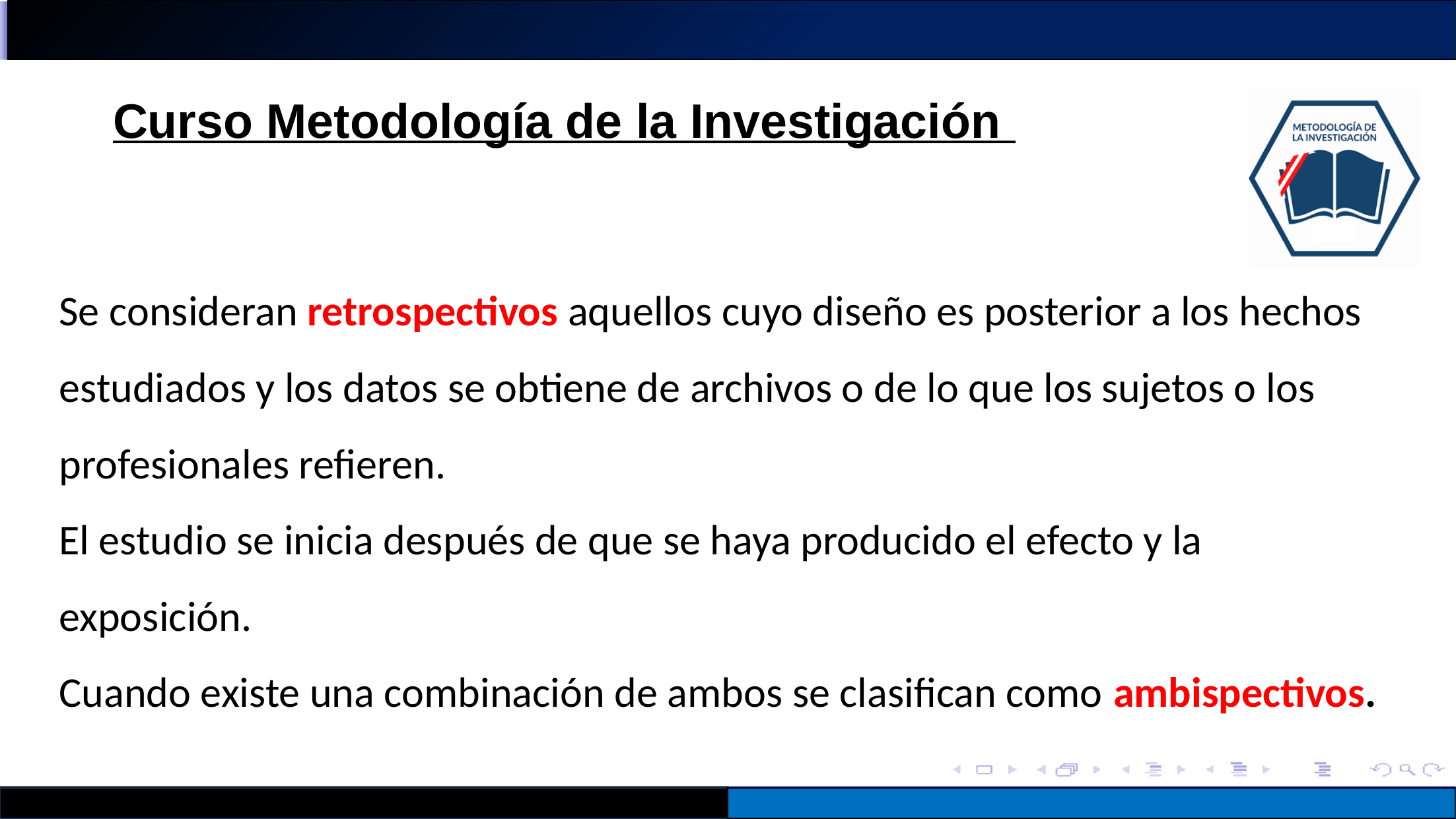

Se consideran retrospectivos aquellos cuyo diseño es posterior a los hechos estudiados y los datos se obtiene de archivos o de lo que los sujetos o los profesionales refieren.
El estudio se inicia después de que se haya producido el efecto y la exposición.
Cuando existe una combinación de ambos se clasifican como ambispectivos.